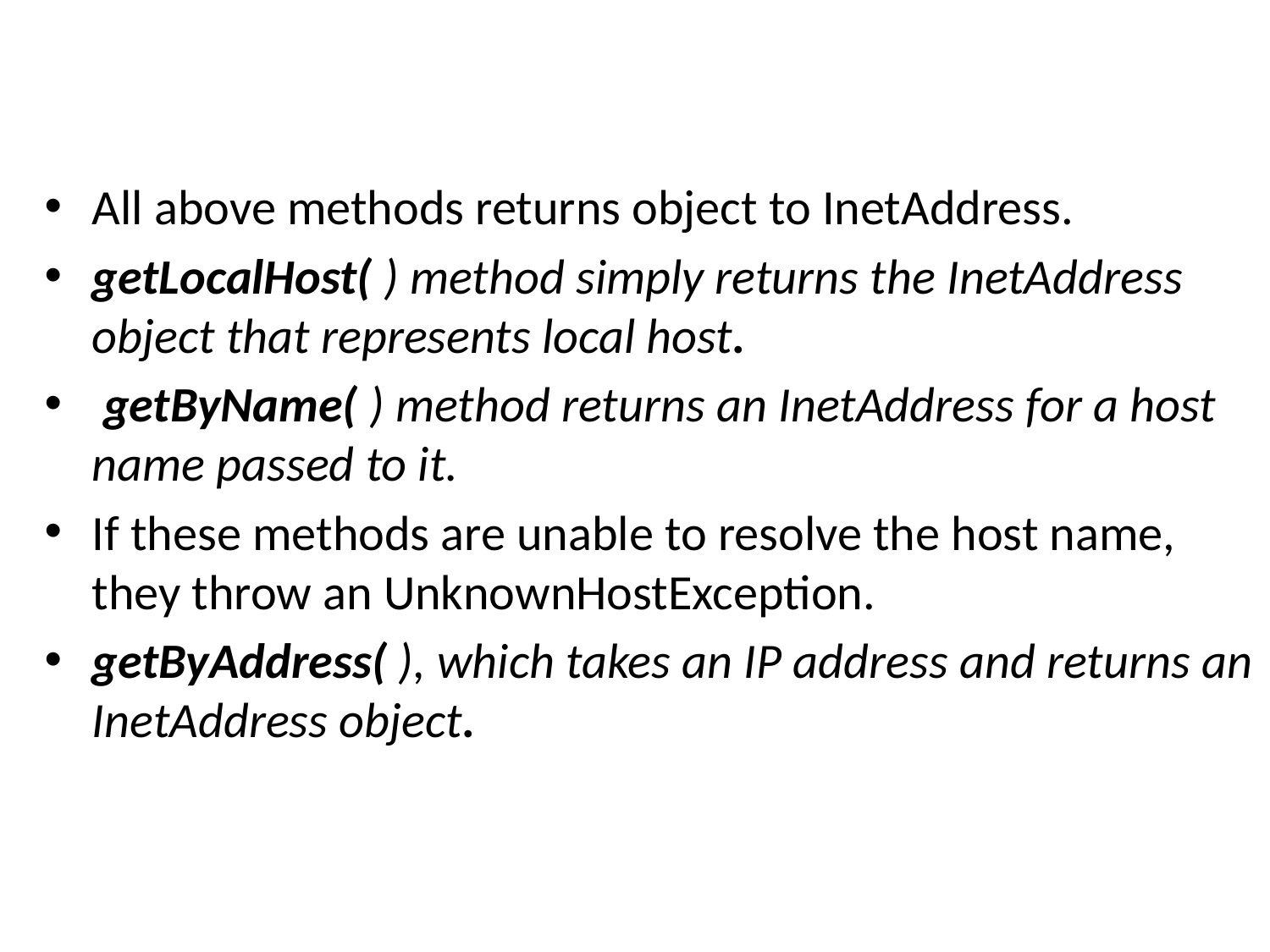

#
All above methods returns object to InetAddress.
getLocalHost( ) method simply returns the InetAddress object that represents local host.
 getByName( ) method returns an InetAddress for a host name passed to it.
If these methods are unable to resolve the host name, they throw an UnknownHostException.
getByAddress( ), which takes an IP address and returns an InetAddress object.